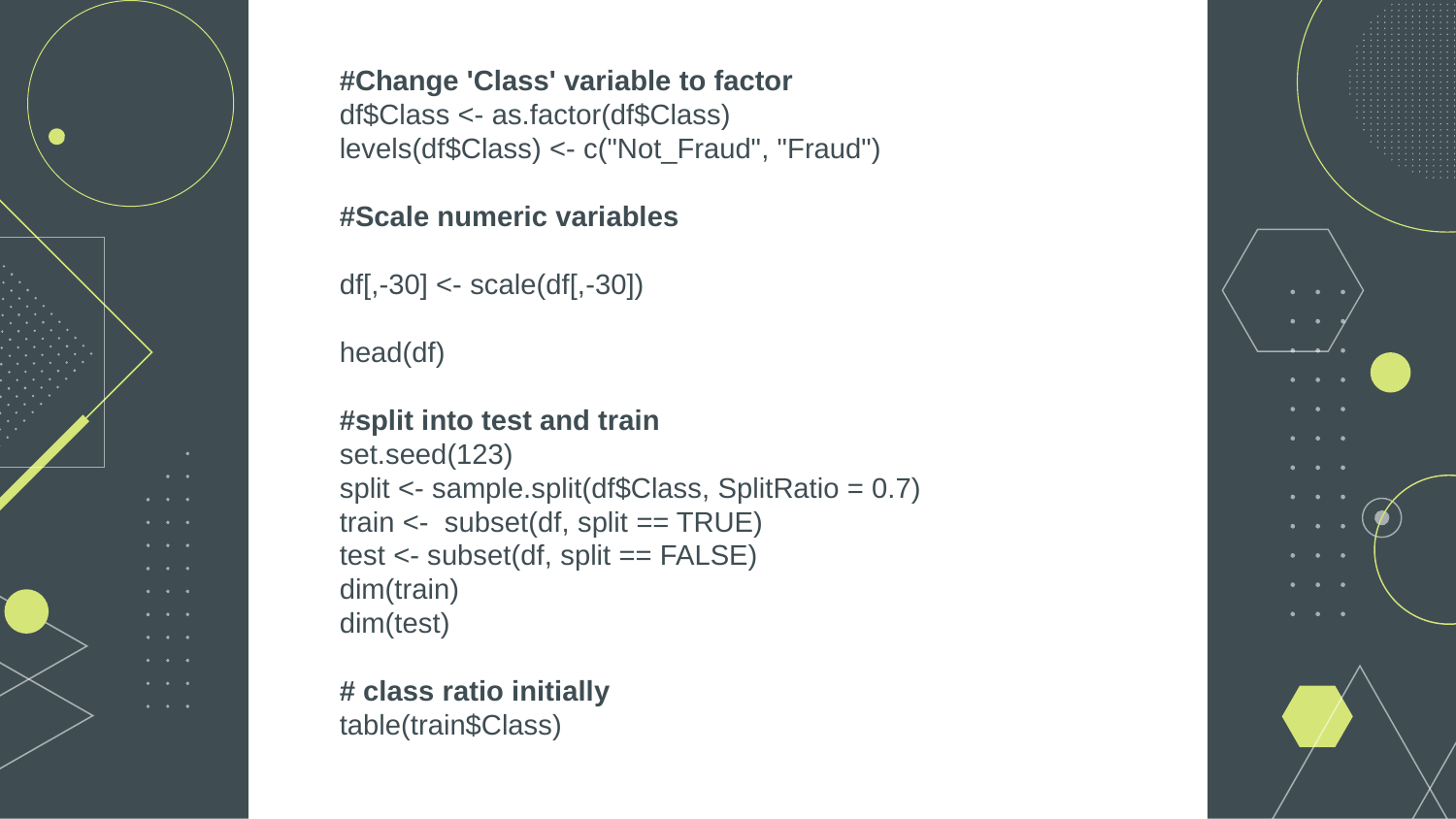

#Change 'Class' variable to factor
df$Class <- as.factor(df$Class)
levels(df$Class) <- c("Not_Fraud", "Fraud")

#Scale numeric variables

df[,-30] <- scale(df[,-30])

head(df)

#split into test and train
set.seed(123)
split <- sample.split(df$Class, SplitRatio = 0.7)
train <-  subset(df, split == TRUE)
test <- subset(df, split == FALSE)
dim(train)
dim(test)

# class ratio initially
table(train$Class)